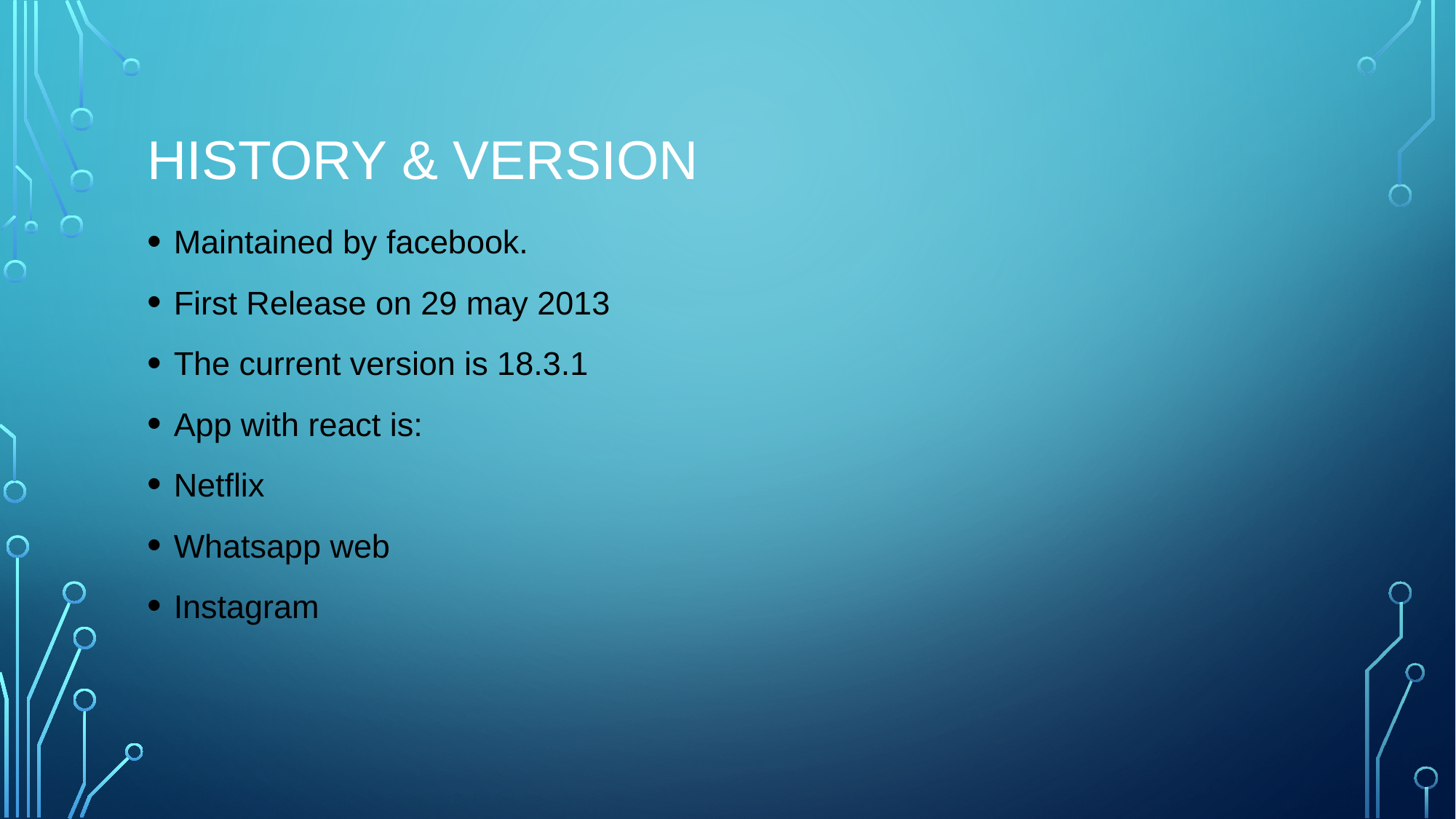

# History & version
Maintained by facebook.
First Release on 29 may 2013
The current version is 18.3.1
App with react is:
Netflix
Whatsapp web
Instagram